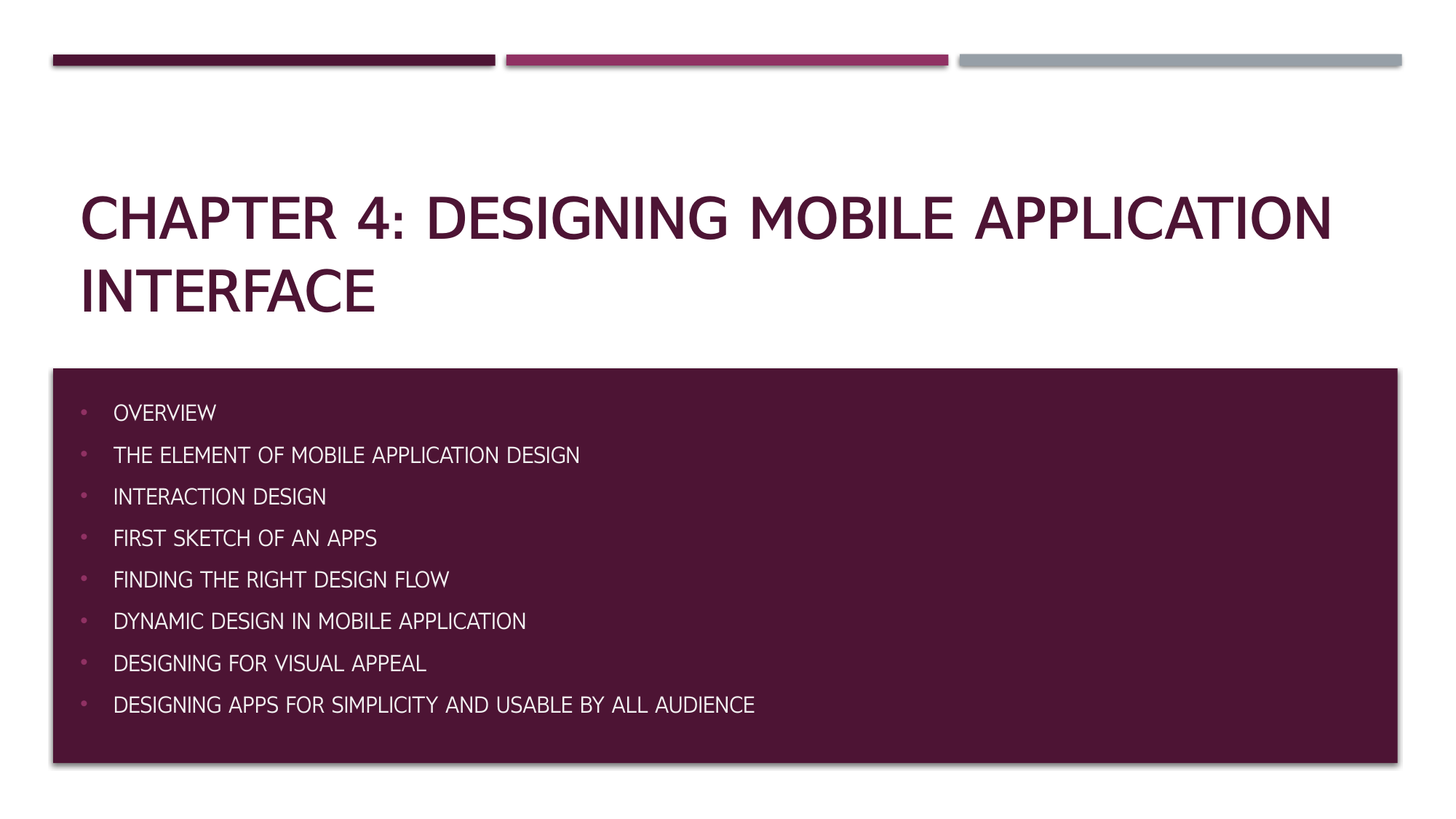

# CHAPTER 4: DESIGNING MOBILE APPLICATION INTERFACE
OVERVIEW
THE ELEMENT OF MOBILE APPLICATION DESIGN
INTERACTION DESIGN
FIRST SKETCH OF AN APPS
FINDING THE RIGHT DESIGN FLOW
DYNAMIC DESIGN IN MOBILE APPLICATION
DESIGNING FOR VISUAL APPEAL
DESIGNING APPS FOR SIMPLICITY AND USABLE BY ALL AUDIENCE